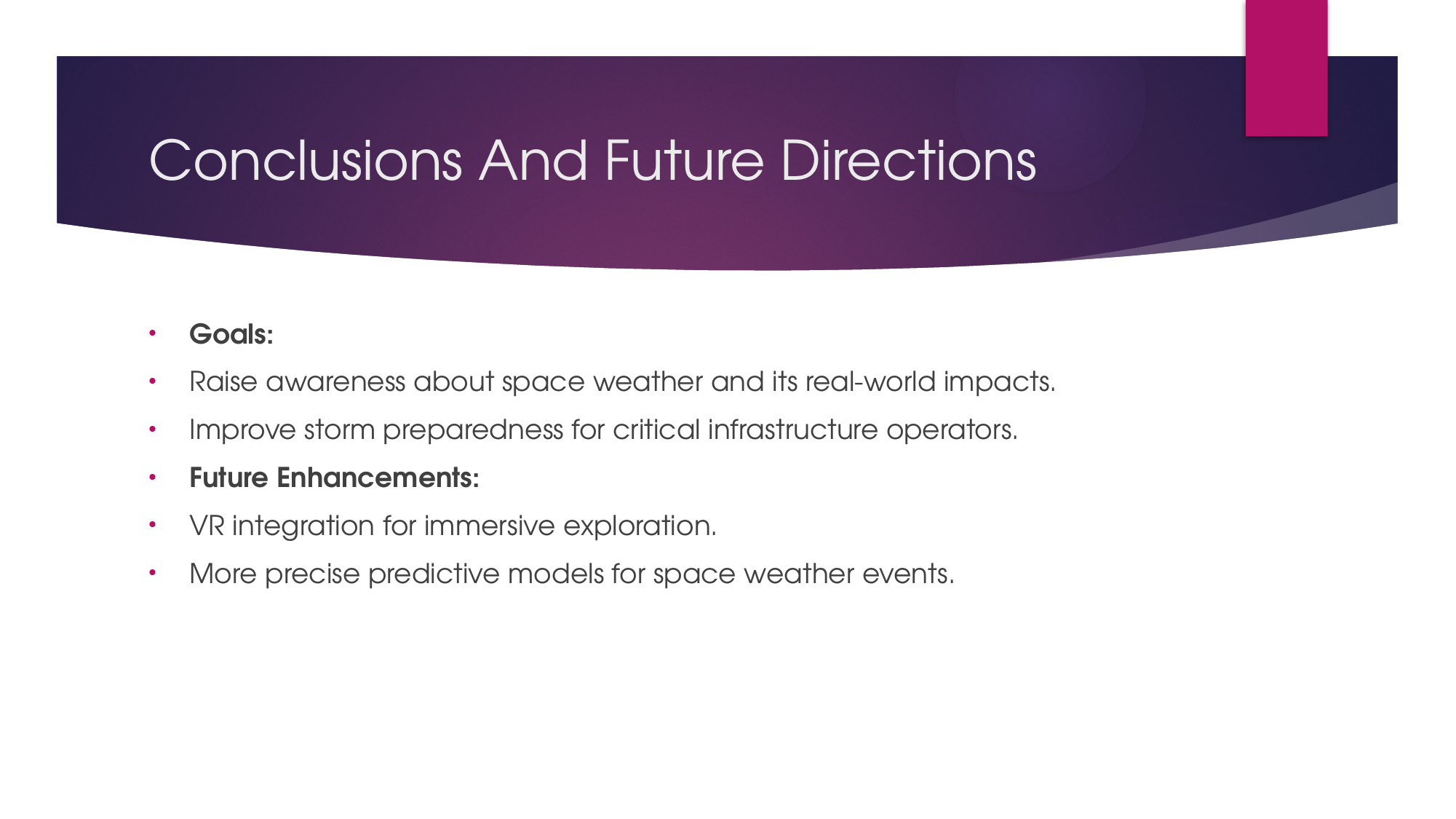

# Conclusions And Future Directions
Goals:
Raise awareness about space weather and its real-world impacts.
Improve storm preparedness for critical infrastructure operators.
Future Enhancements:
VR integration for immersive exploration.
More precise predictive models for space weather events.